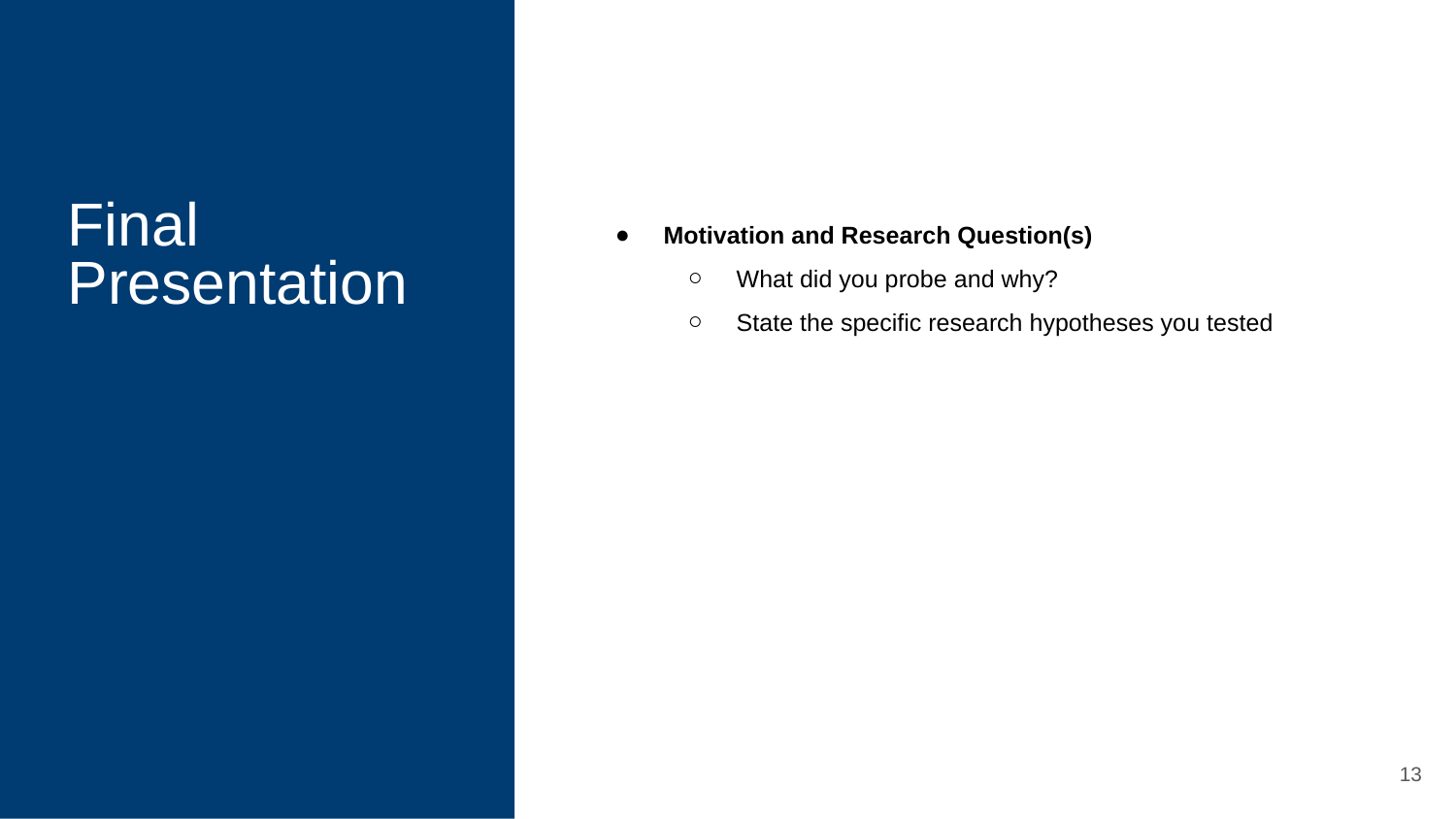

Final Presentation
Motivation and Research Question(s)
What did you probe and why?
State the specific research hypotheses you tested

13